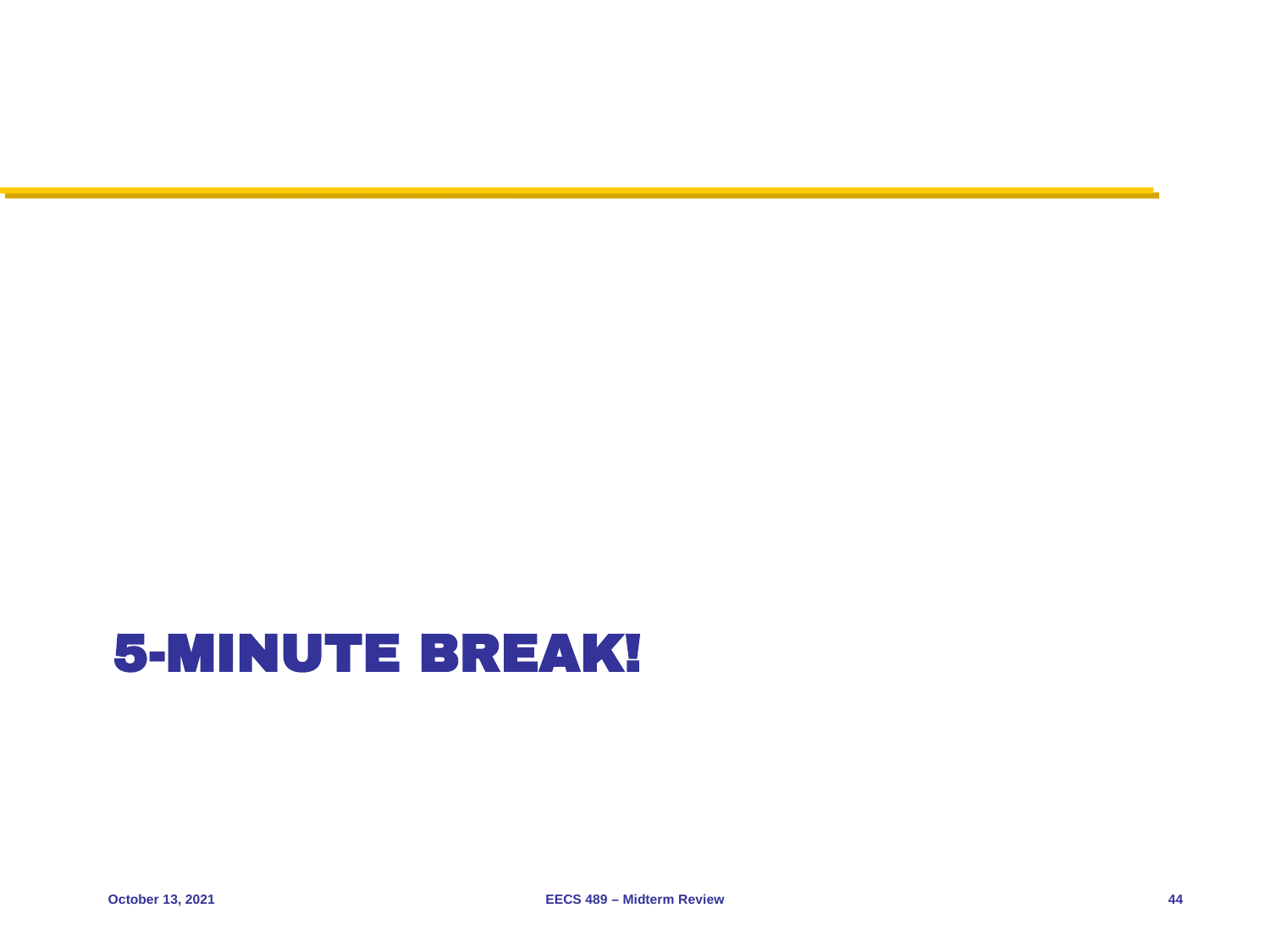

# 5-minute break!
October 13, 2021
EECS 489 – Midterm Review
44